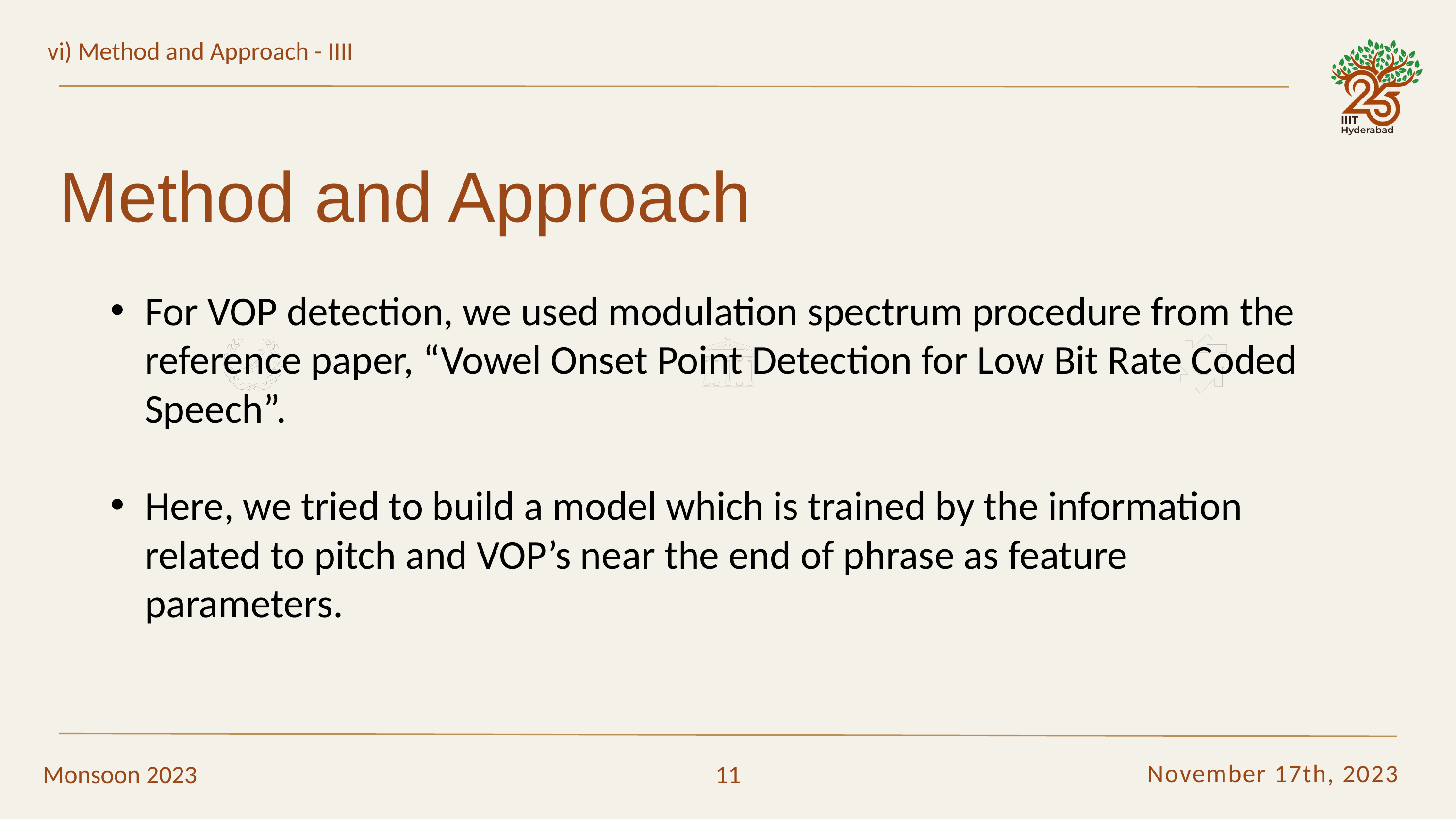

vi) Method and Approach - IIII

R
S

Method and Approach
For VOP detection, we used modulation spectrum procedure from the reference paper, “Vowel Onset Point Detection for Low Bit Rate Coded Speech”.

Here, we tried to build a model which is trained by the information related to pitch and VOP’s near the end of phrase as feature parameters.

November 17th, 2023
Monsoon 2023
11